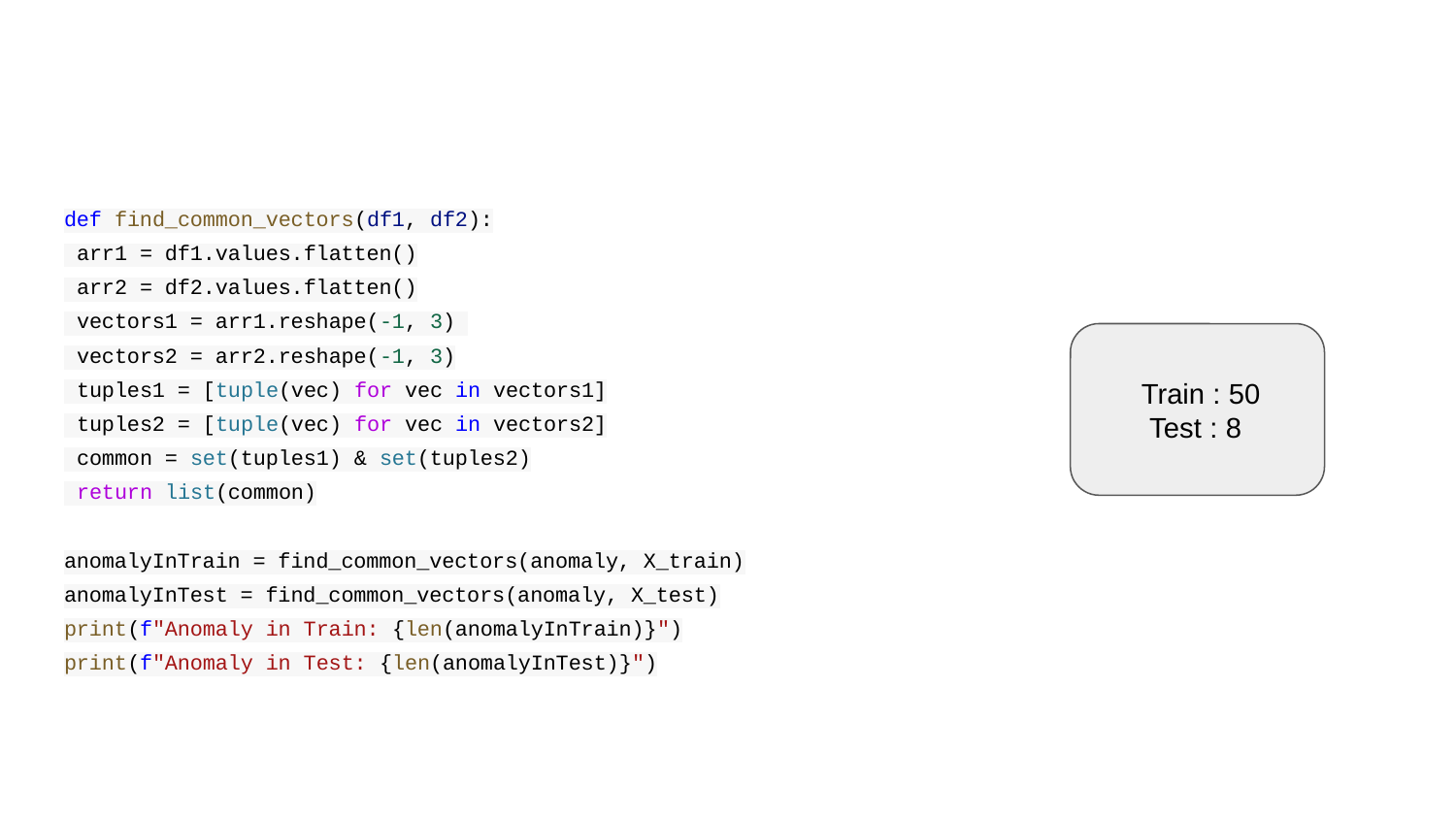

def find_common_vectors(df1, df2):
 arr1 = df1.values.flatten()
 arr2 = df2.values.flatten()
 vectors1 = arr1.reshape(-1, 3)
 vectors2 = arr2.reshape(-1, 3)
 tuples1 = [tuple(vec) for vec in vectors1]
 tuples2 = [tuple(vec) for vec in vectors2]
 common = set(tuples1) & set(tuples2)
 return list(common)

anomalyInTrain = find_common_vectors(anomaly, X_train)
anomalyInTest = find_common_vectors(anomaly, X_test)
print(f"Anomaly in Train: {len(anomalyInTrain)}")
print(f"Anomaly in Test: {len(anomalyInTest)}")

      Train : 50
       Test : 8